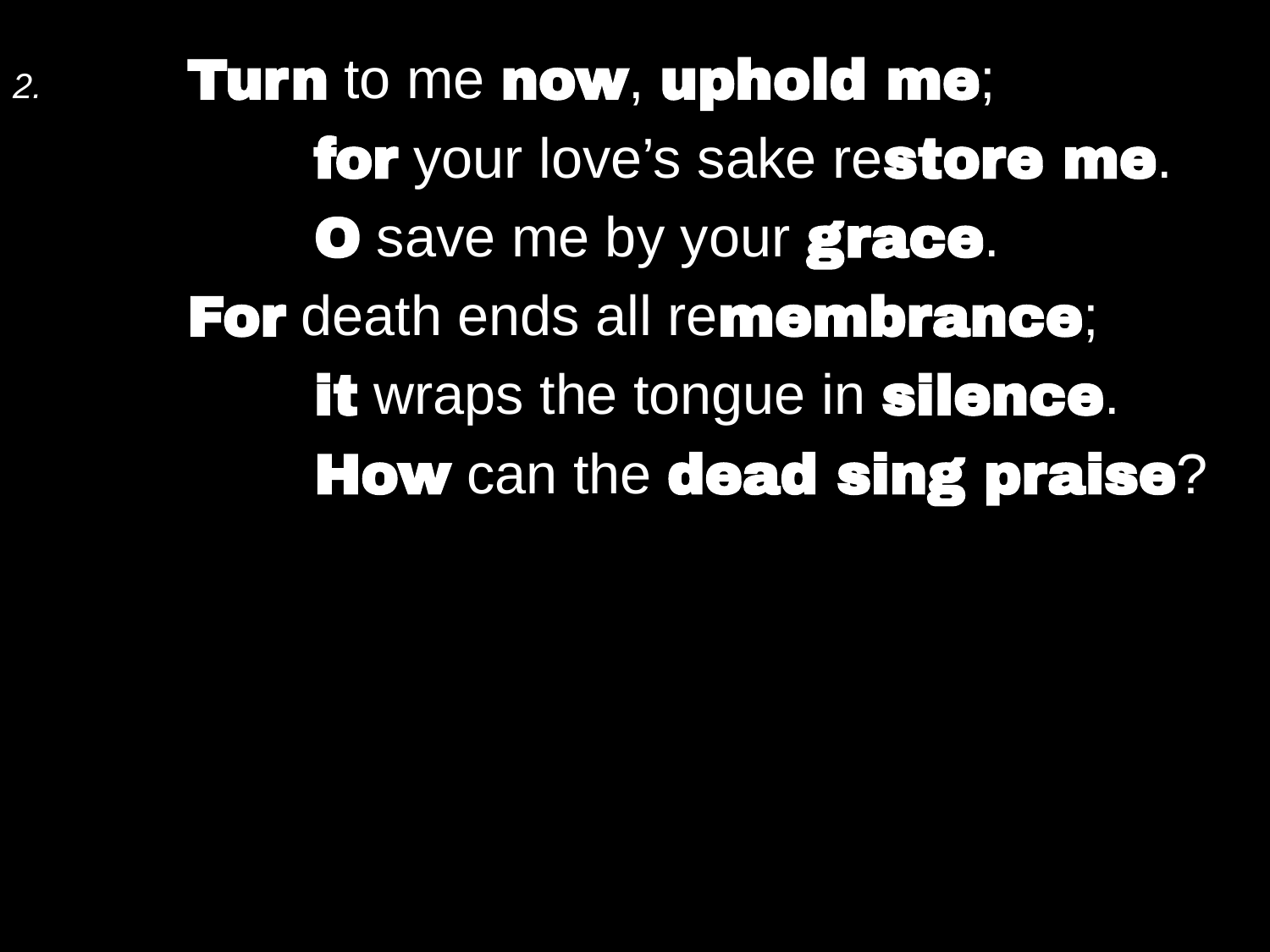

2.	Turn to me now, uphold me;
		for your love’s sake restore me.
		O save me by your grace.
	For death ends all remembrance;
		it wraps the tongue in silence.
		How can the dead sing praise?